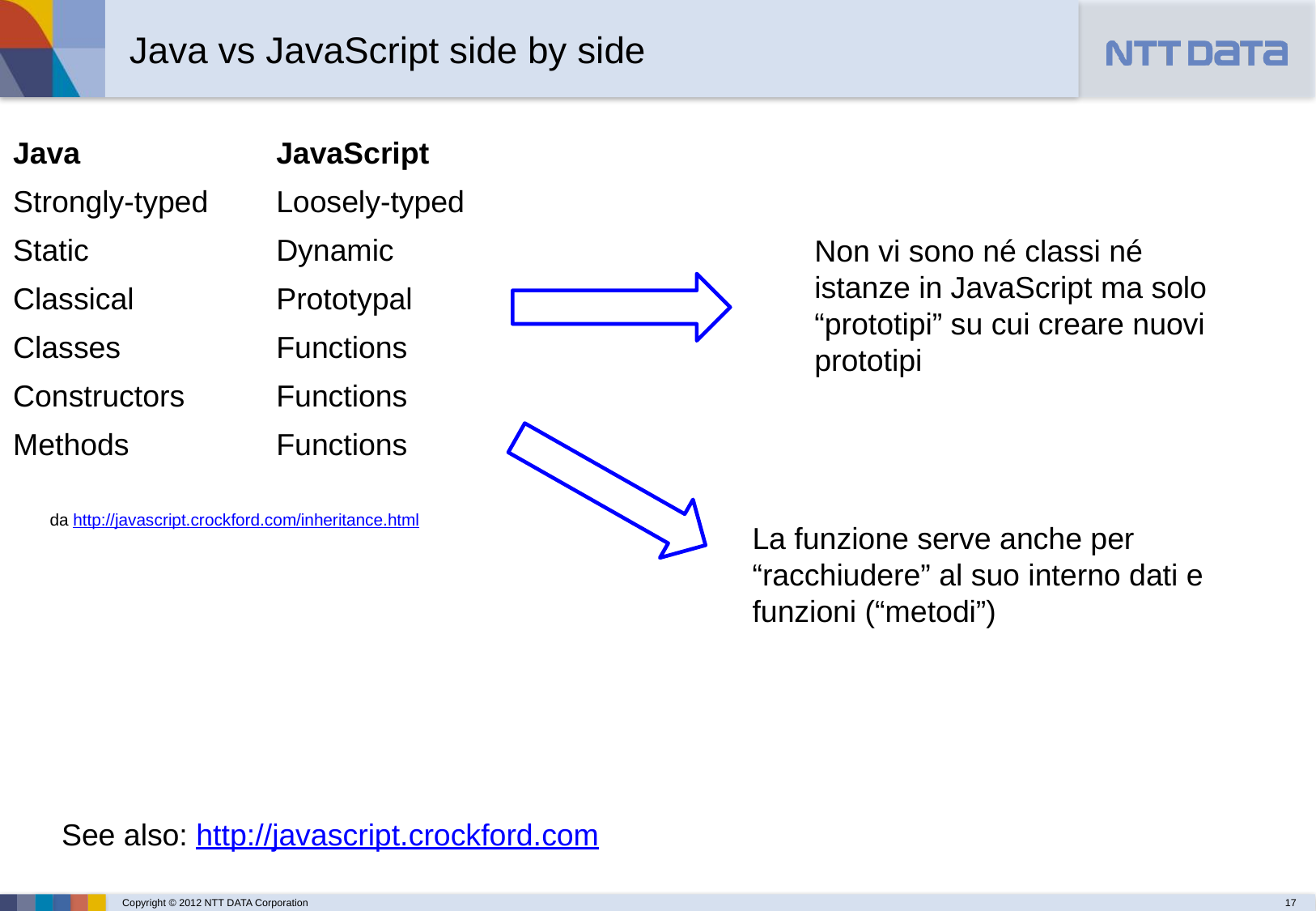

Java vs JavaScript side by side
| Java | JavaScript |
| --- | --- |
| Strongly-typed | Loosely-typed |
| Static | Dynamic |
| Classical | Prototypal |
| Classes | Functions |
| Constructors | Functions |
| Methods | Functions |
Non vi sono né classi né istanze in JavaScript ma solo “prototipi” su cui creare nuovi prototipi

da http://javascript.crockford.com/inheritance.html
La funzione serve anche per “racchiudere” al suo interno dati e funzioni (“metodi”)
See also: http://javascript.crockford.com